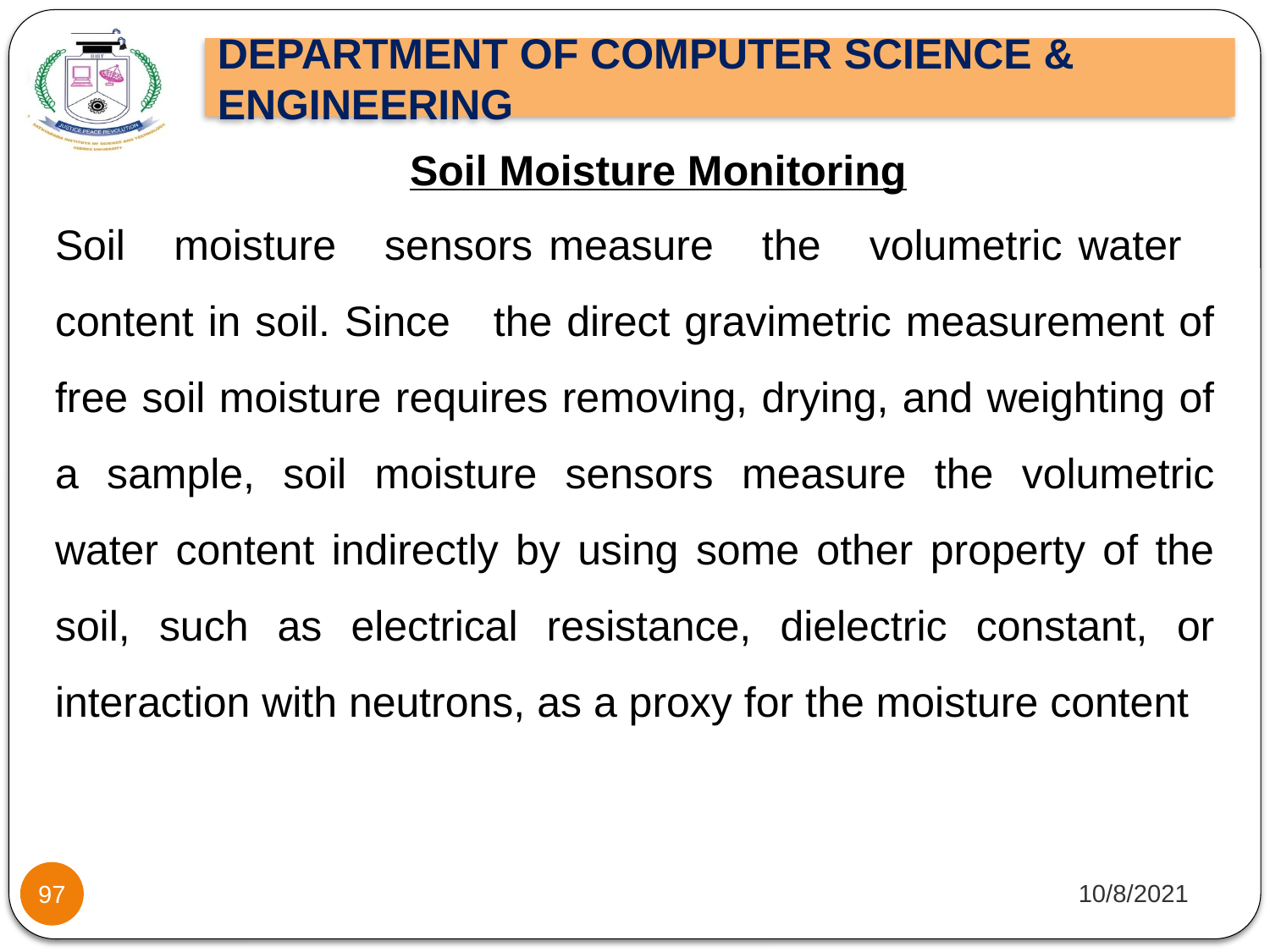

Soil Moisture Monitoring

Soil   moisture   sensors measure   the   volumetric water   content in soil. Since   the direct gravimetric measurement of free soil moisture requires removing, drying, and weighting of a sample, soil moisture sensors measure the volumetric water content indirectly by using some other property of the soil, such as electrical resistance, dielectric constant, or interaction with neutrons, as a proxy for the moisture content
10/8/2021
97